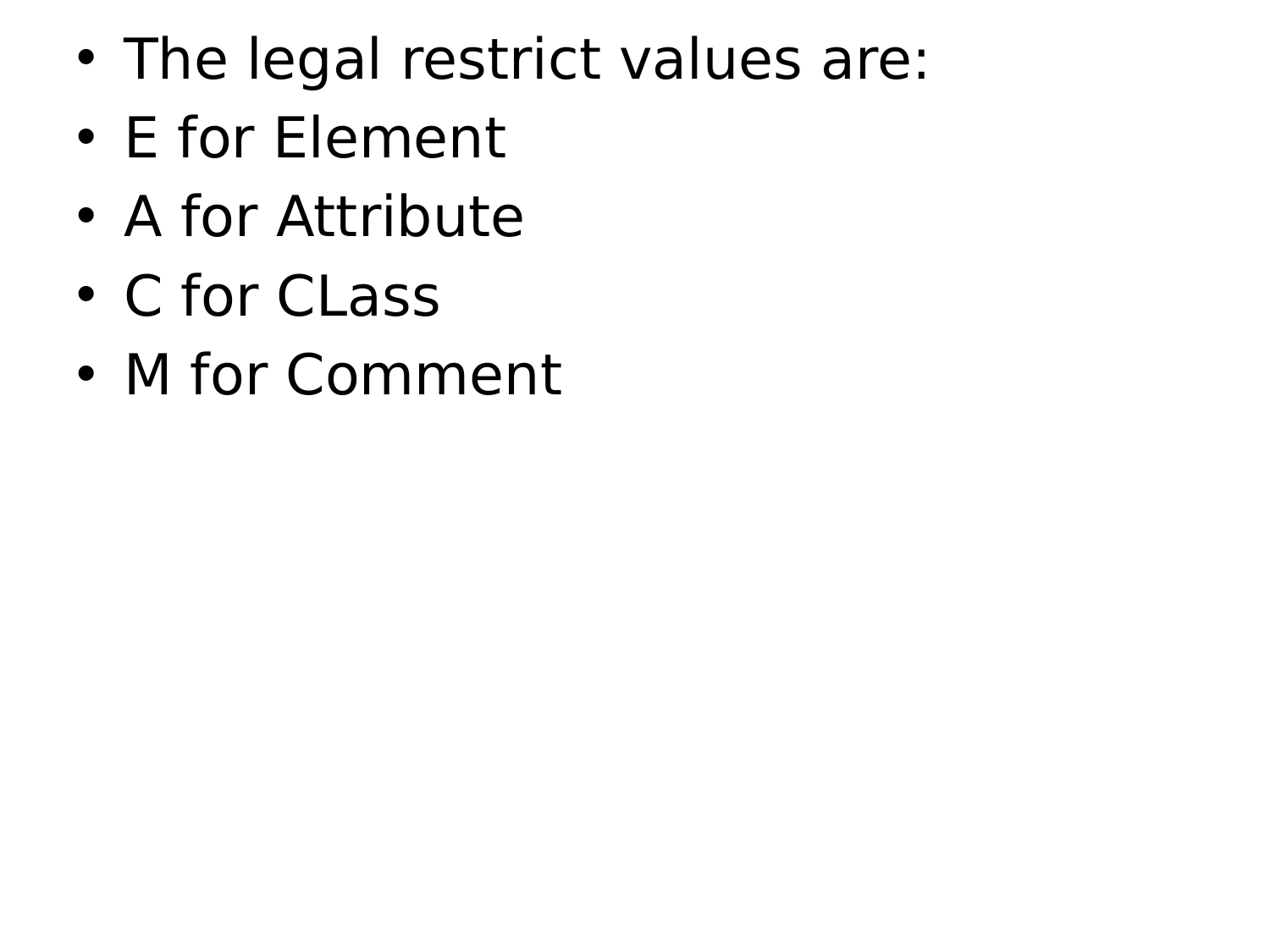

The legal restrict values are:
E for Element
A for Attribute
C for CLass
M for Comment